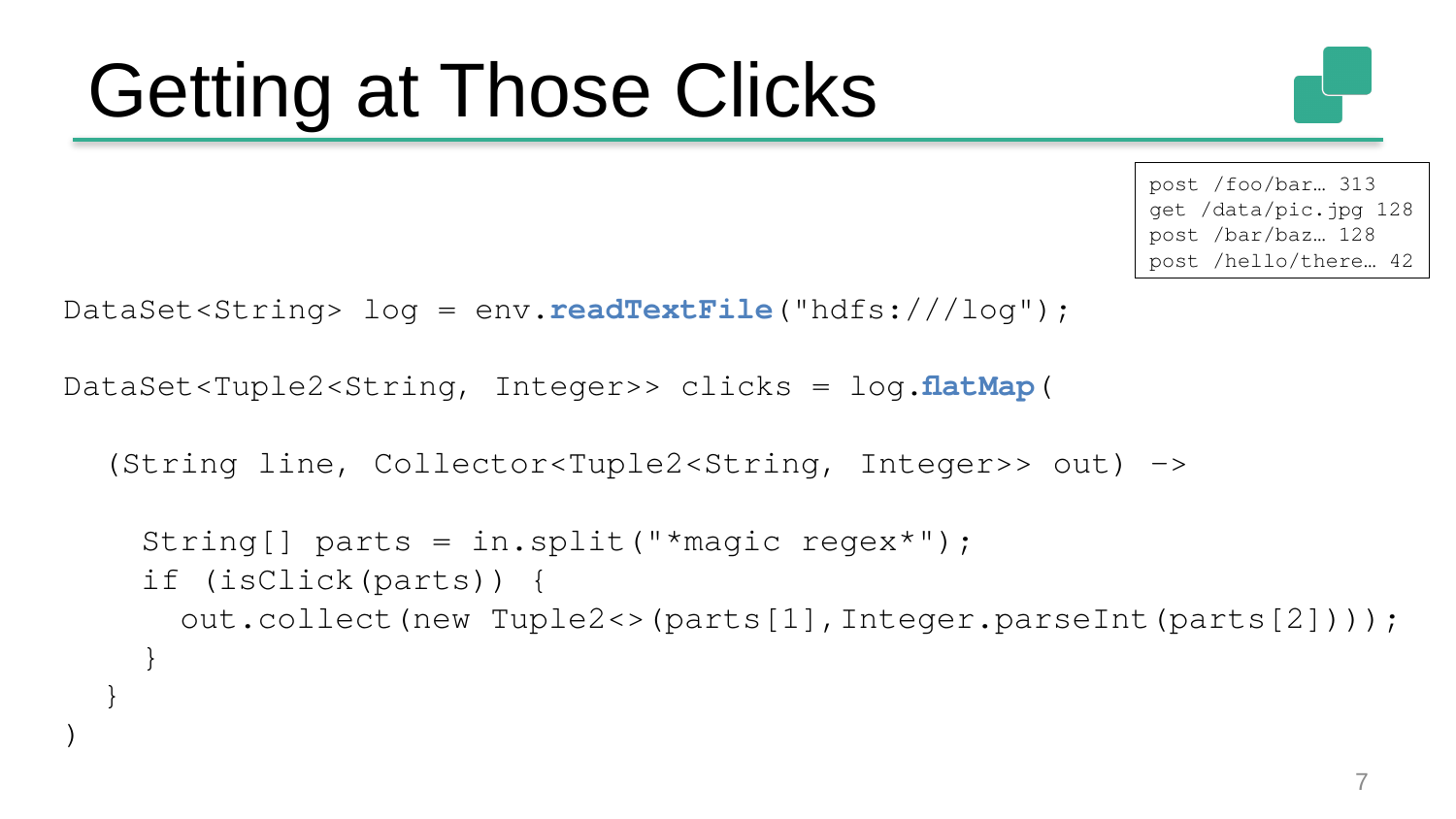

# Getting at Those Clicks
post /foo/bar… 313
get /data/pic.jpg 128
post /bar/baz… 128
post /hello/there… 42
DataSet<String> log = env.readTextFile("hdfs:///log");

DataSet<Tuple2<String, Integer>> clicks = log.flatMap(

  (String line, Collector<Tuple2<String, Integer>> out) ->
    String[] parts = in.split("*magic regex*");
    if (isClick(parts)) {
      out.collect(new Tuple2<>(parts[1],Integer.parseInt(parts[2])));
    }
  }
)
7